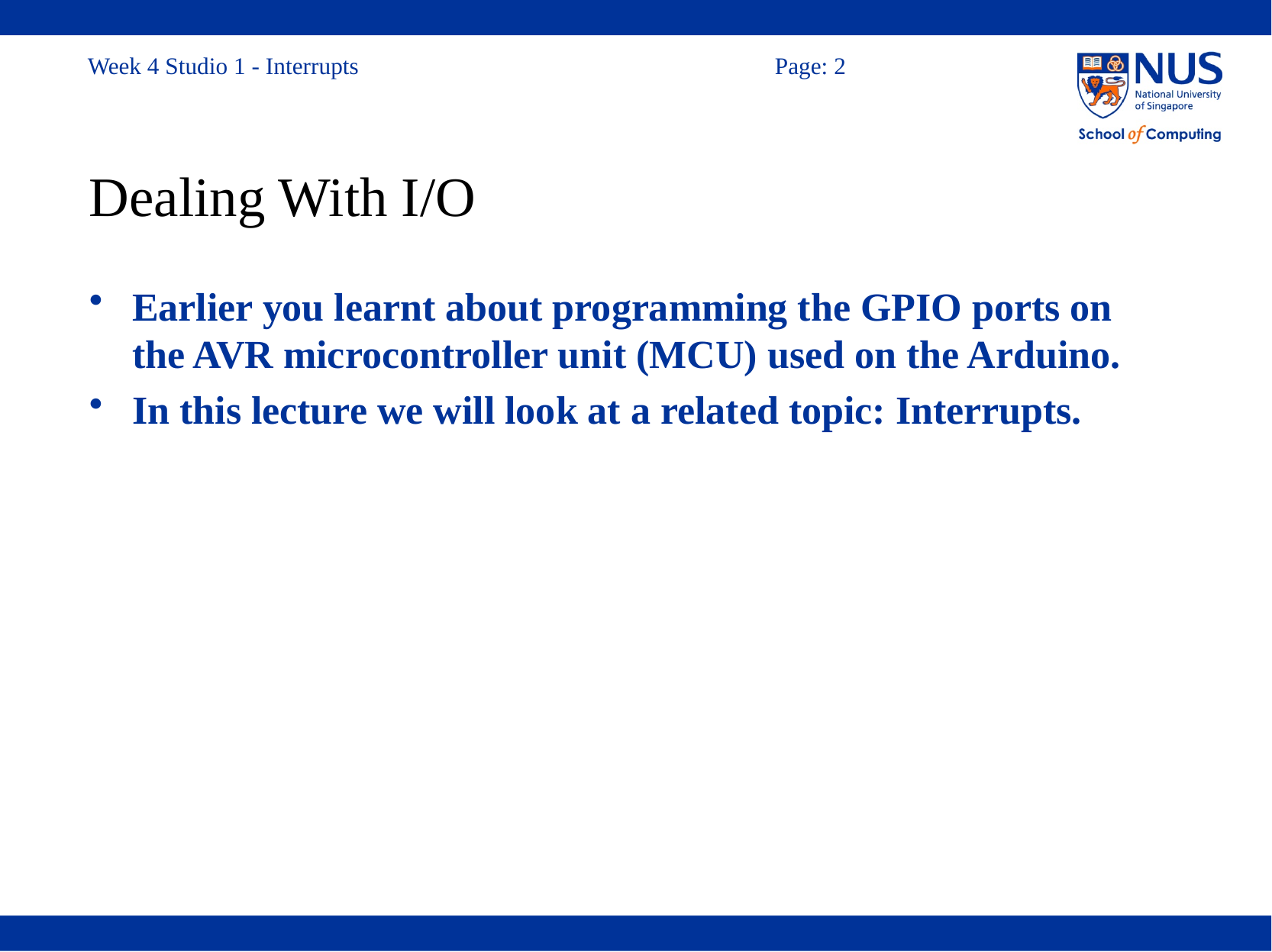

# Dealing With I/O
Earlier you learnt about programming the GPIO ports on the AVR microcontroller unit (MCU) used on the Arduino.
In this lecture we will look at a related topic: Interrupts.